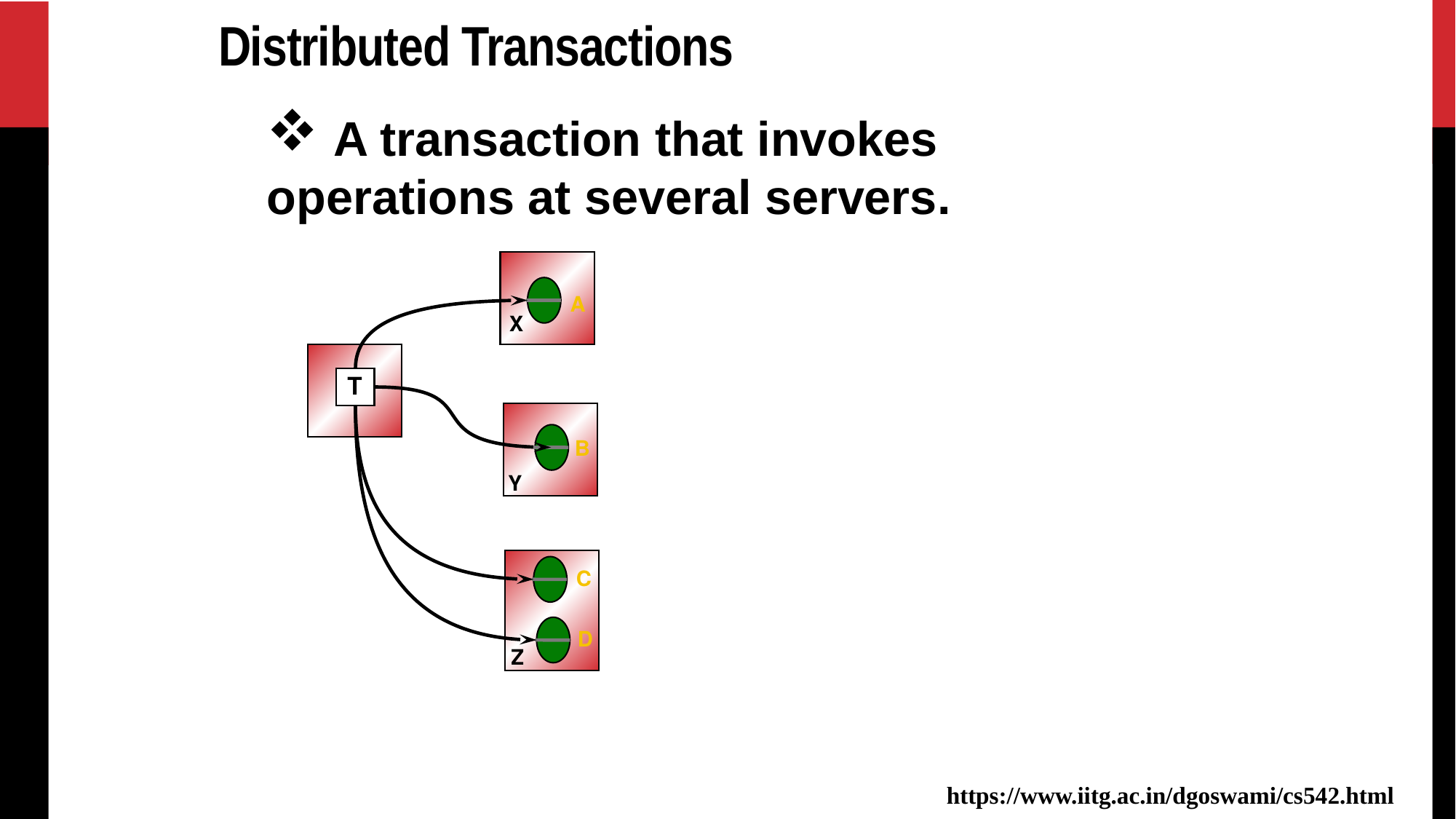

# Distributed Transactions
 A transaction that invokes operations at several servers.

A

X

T

B

Y

C

D

Z
https://www.iitg.ac.in/dgoswami/cs542.html